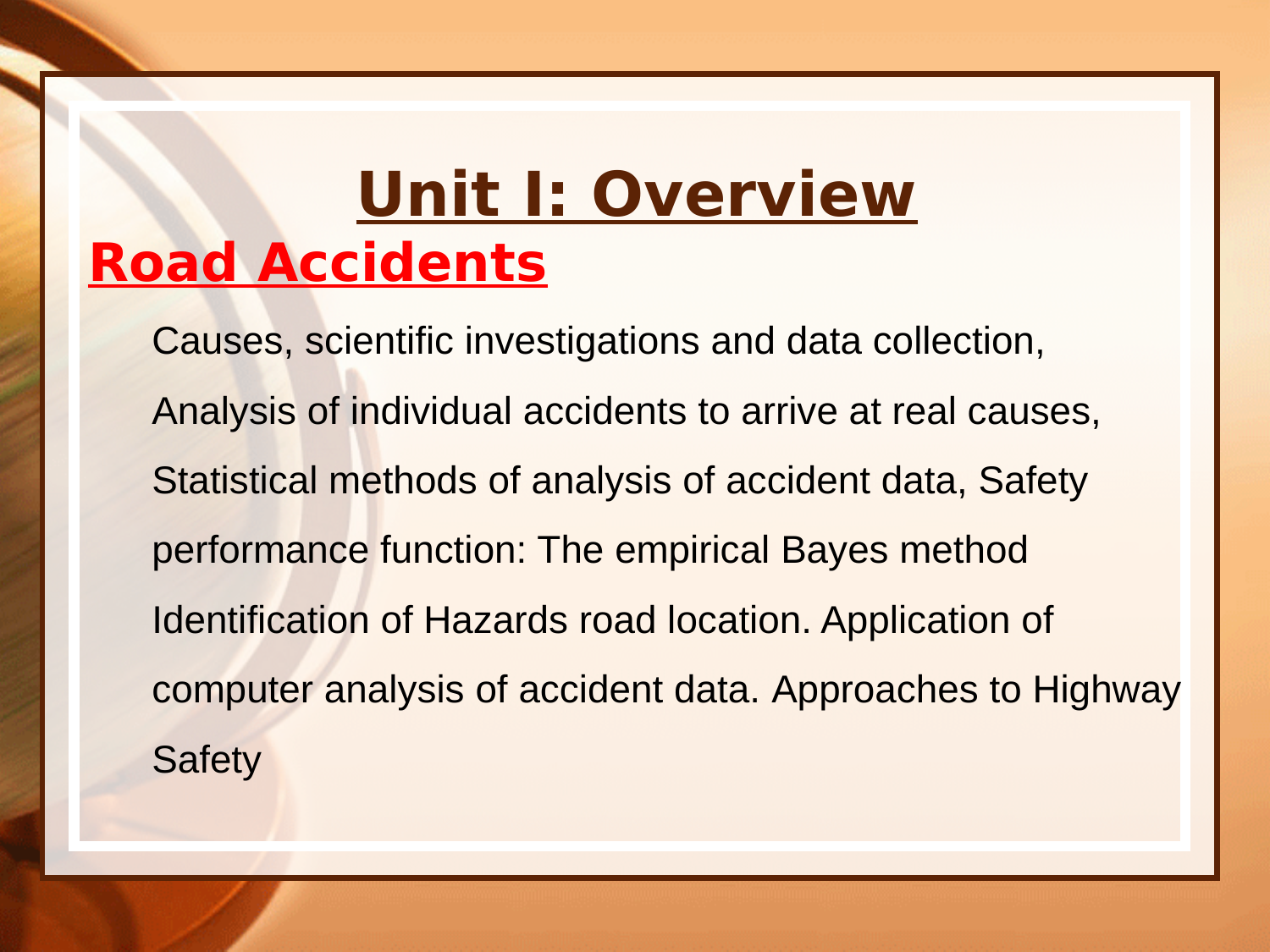

Unit I: Overview
Road Accidents
Causes, scientific investigations and data collection, Analysis of individual accidents to arrive at real causes, Statistical methods of analysis of accident data, Safety performance function: The empirical Bayes method Identification of Hazards road location. Application of computer analysis of accident data. Approaches to Highway Safety